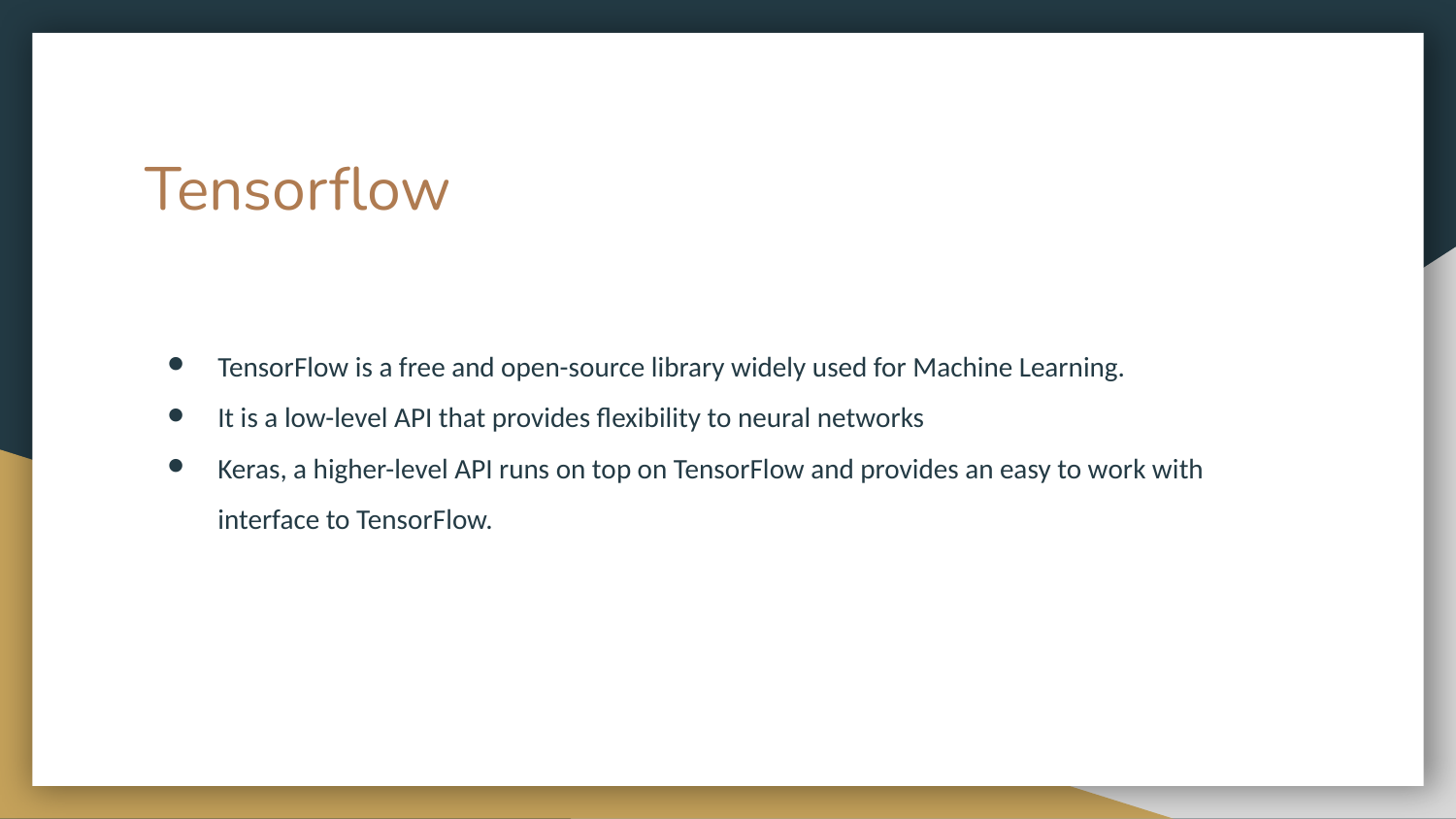

# Tensorflow
TensorFlow is a free and open-source library widely used for Machine Learning.
It is a low-level API that provides flexibility to neural networks
Keras, a higher-level API runs on top on TensorFlow and provides an easy to work with interface to TensorFlow.